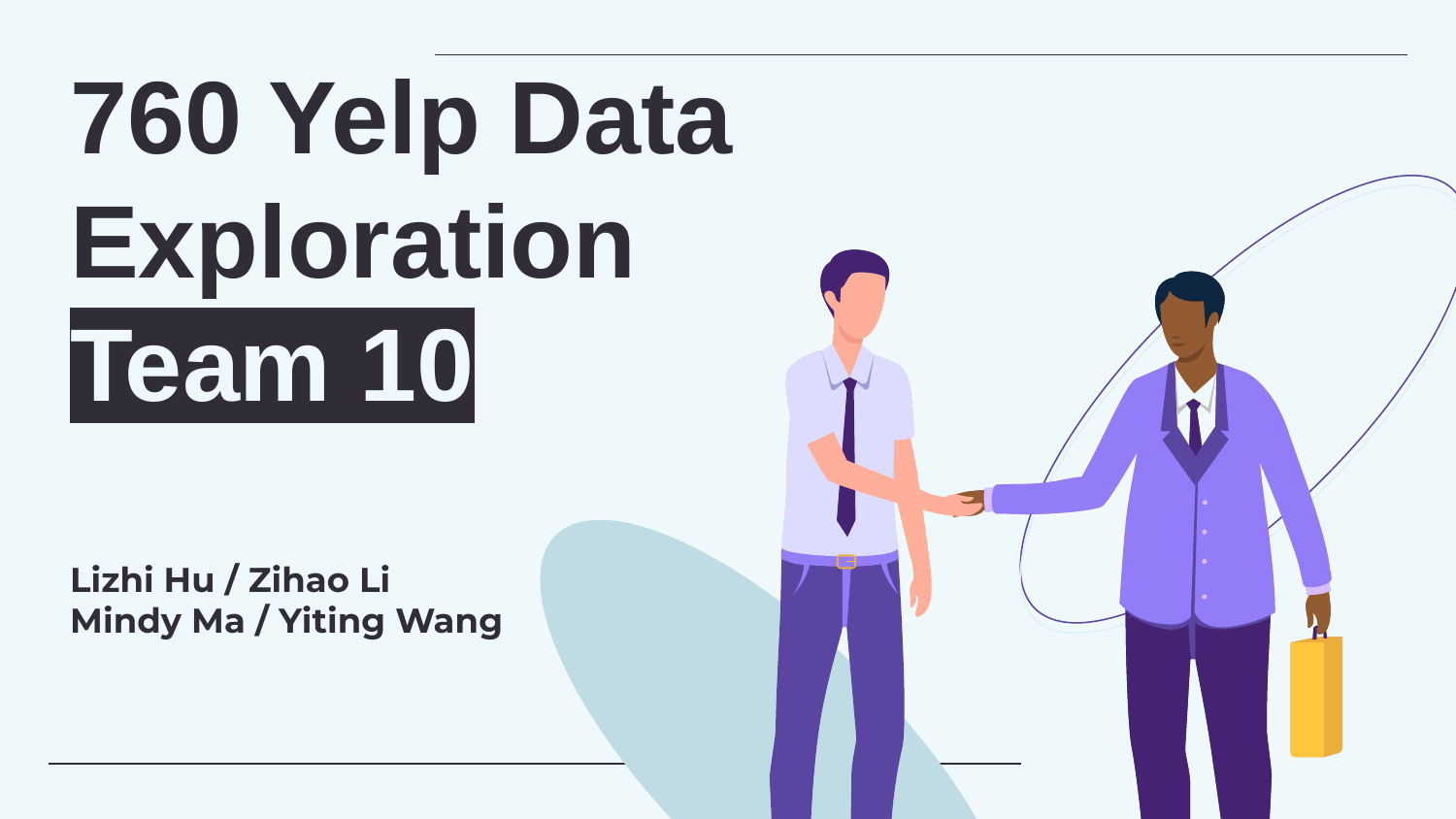

# 760 Yelp Data Exploration
Team 10

Lizhi Hu / Zihao Li
Mindy Ma / Yiting Wang